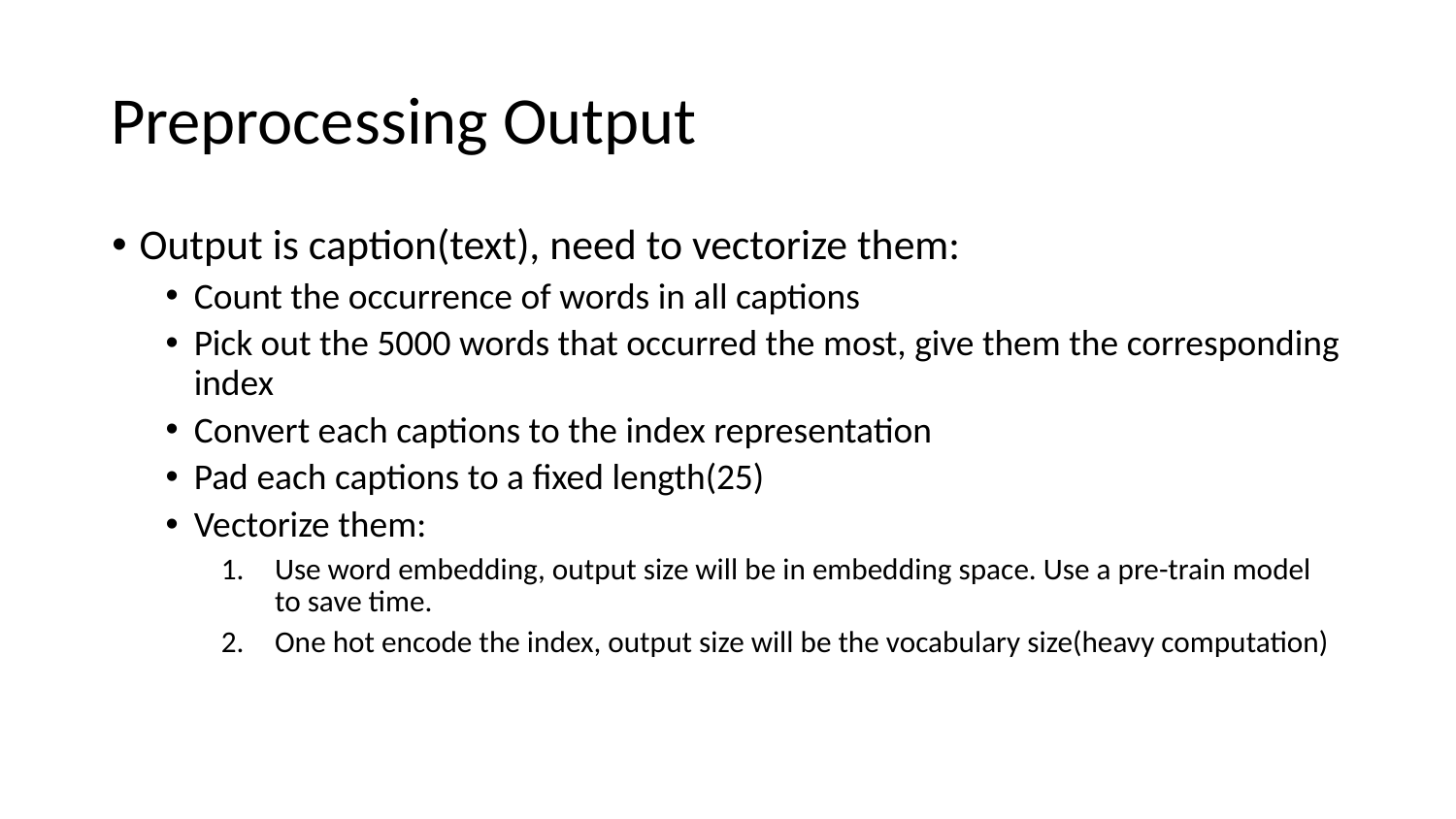

# Preprocessing Output
Output is caption(text), need to vectorize them:
Count the occurrence of words in all captions
Pick out the 5000 words that occurred the most, give them the corresponding index
Convert each captions to the index representation
Pad each captions to a fixed length(25)
Vectorize them:
Use word embedding, output size will be in embedding space. Use a pre-train model to save time.
One hot encode the index, output size will be the vocabulary size(heavy computation)